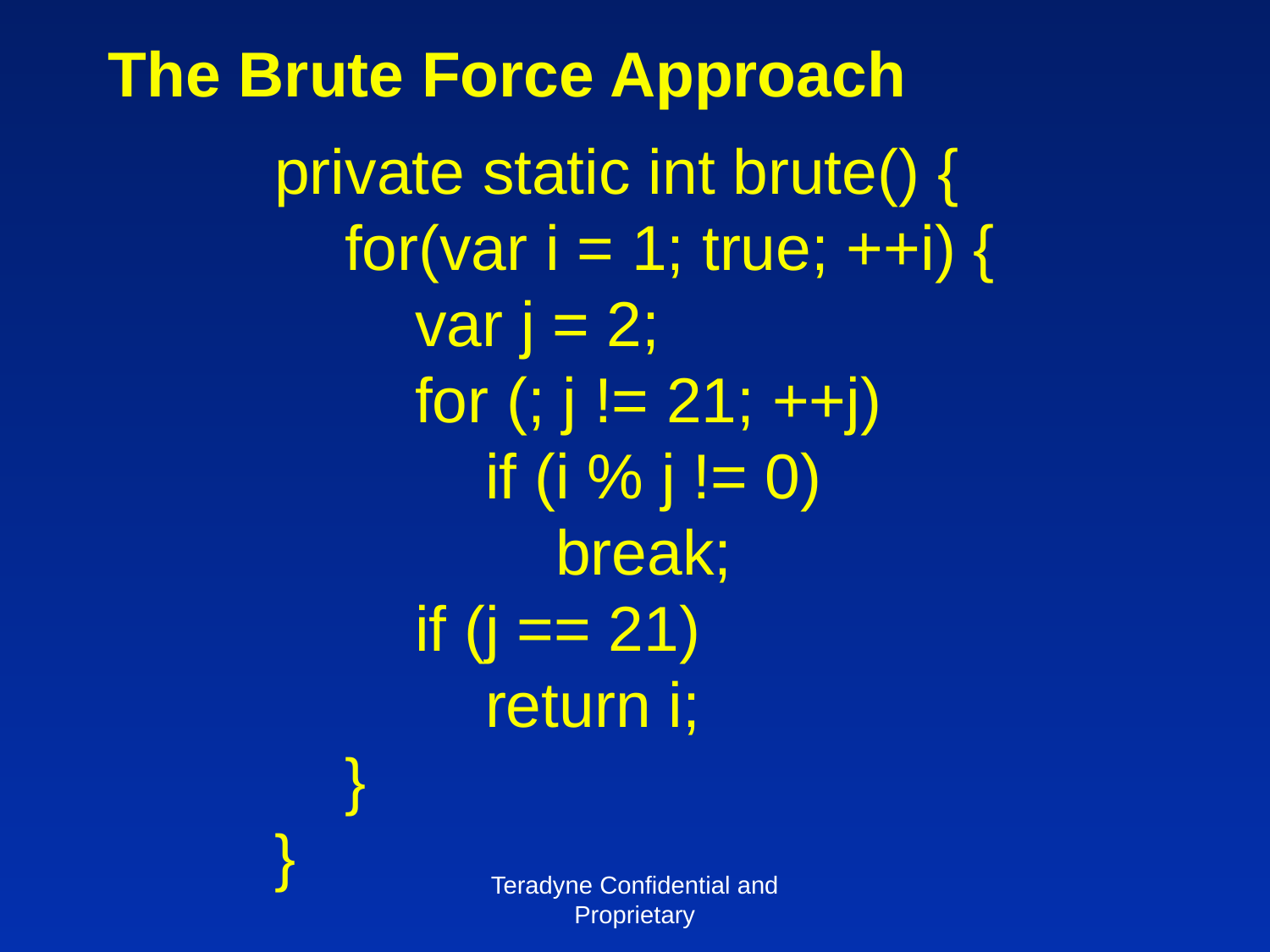

# The Brute Force Approach
private static int brute() {
    for(var i = 1; true; ++i) {
        var j = 2;
        for (; j != 21; ++j)
            if (i % j != 0)
                break;
        if (j == 21)
            return i;
    }
}
Teradyne Confidential and Proprietary